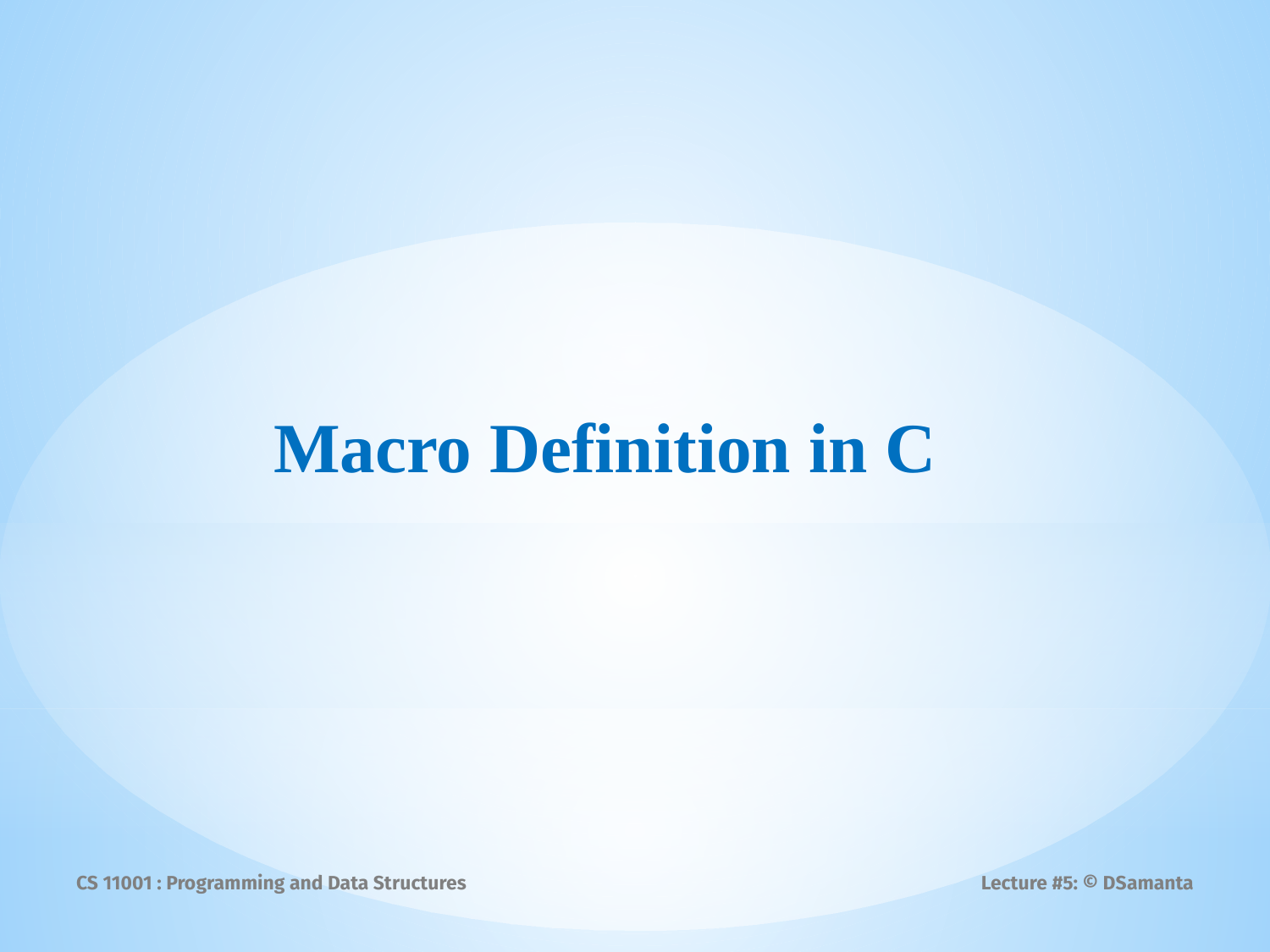

# Macro Definition in C
CS 11001 : Programming and Data Structures
52
Lecture #5: © DSamanta